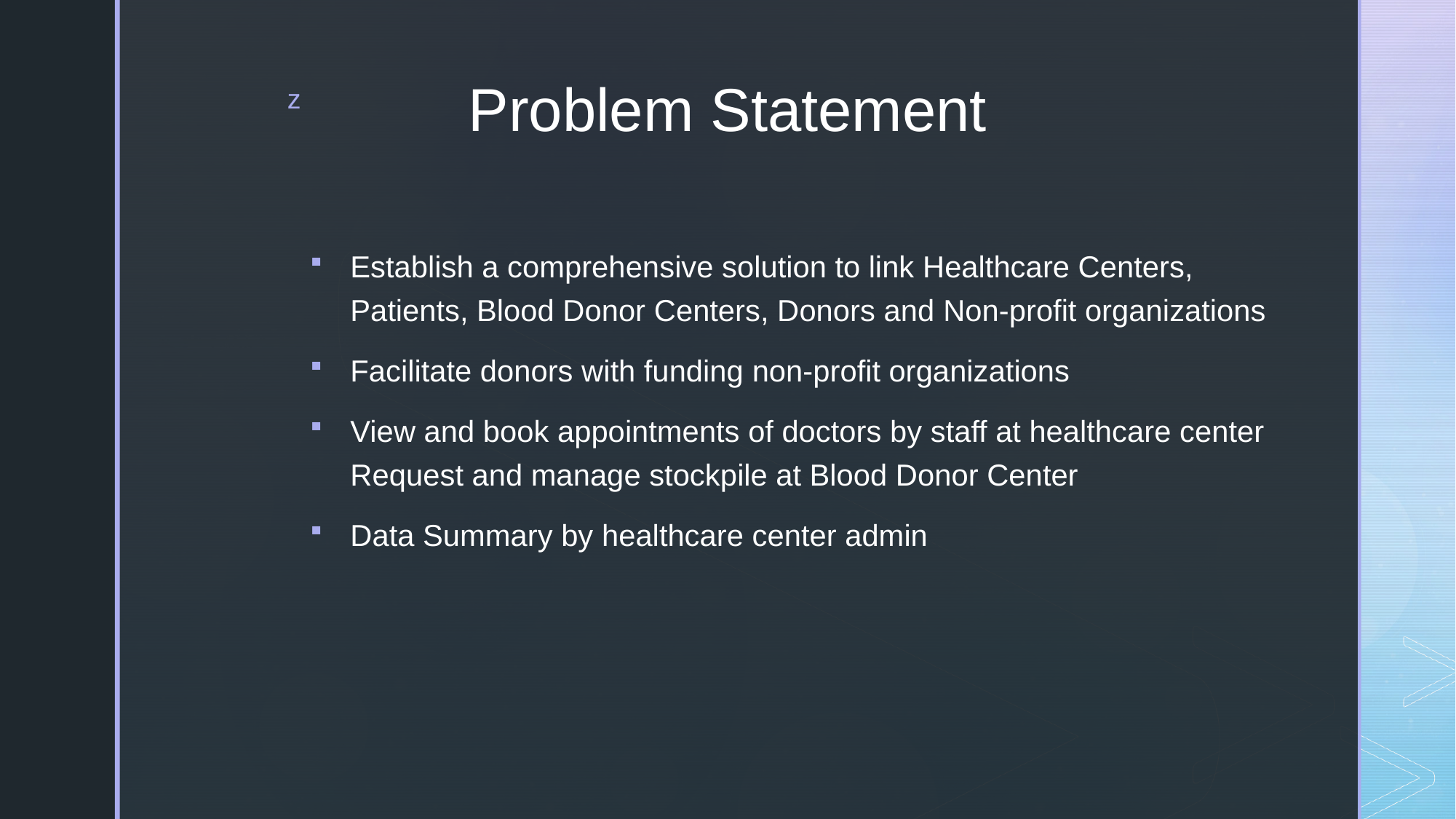

# Problem Statement
Establish a comprehensive solution to link Healthcare Centers, Patients, Blood Donor Centers, Donors and Non-profit organizations
Facilitate donors with funding non-profit organizations
View and book appointments of doctors by staff at healthcare center Request and manage stockpile at Blood Donor Center
Data Summary by healthcare center admin